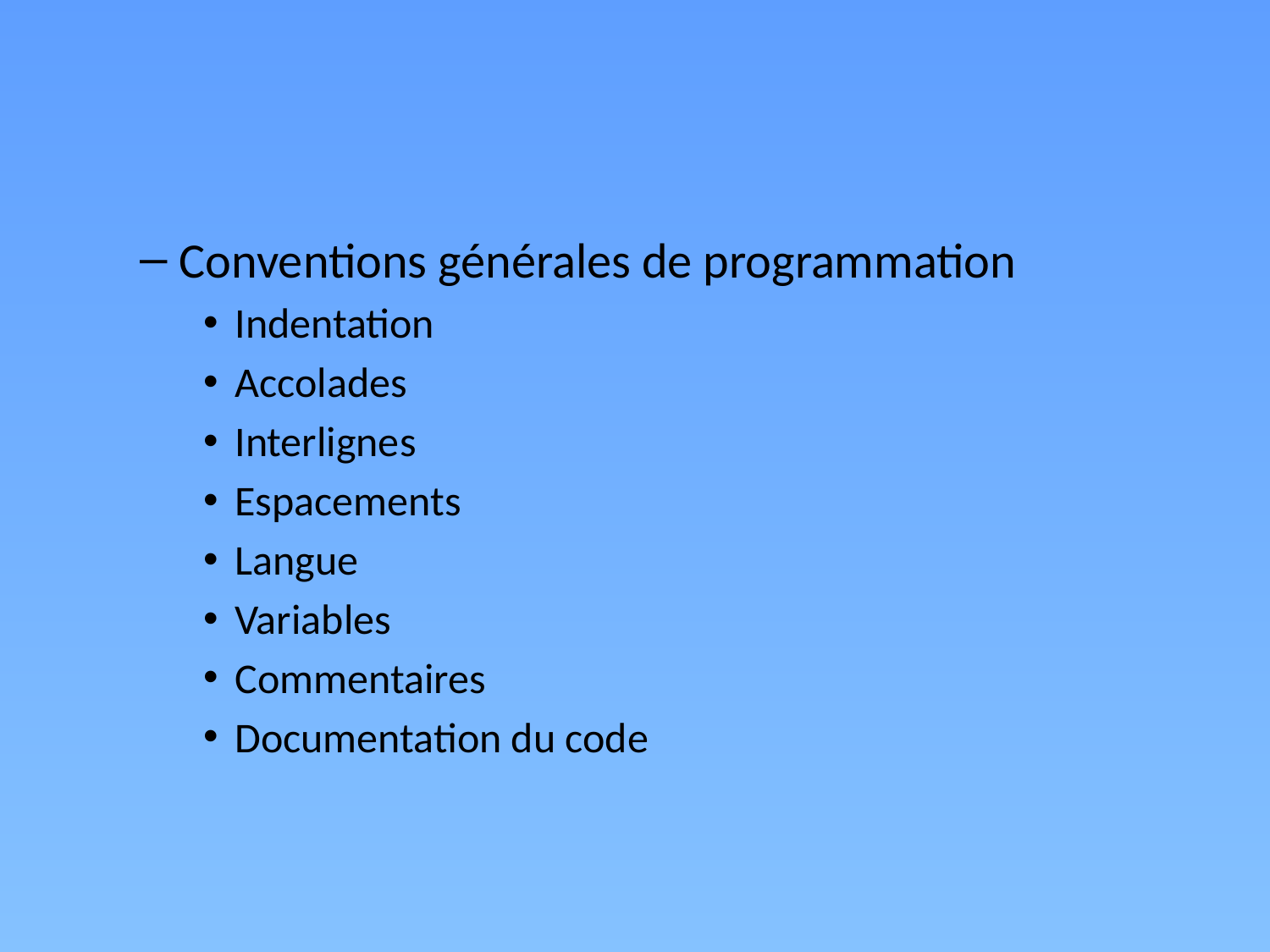

#
Conventions générales de programmation
Indentation
Accolades
Interlignes
Espacements
Langue
Variables
Commentaires
Documentation du code